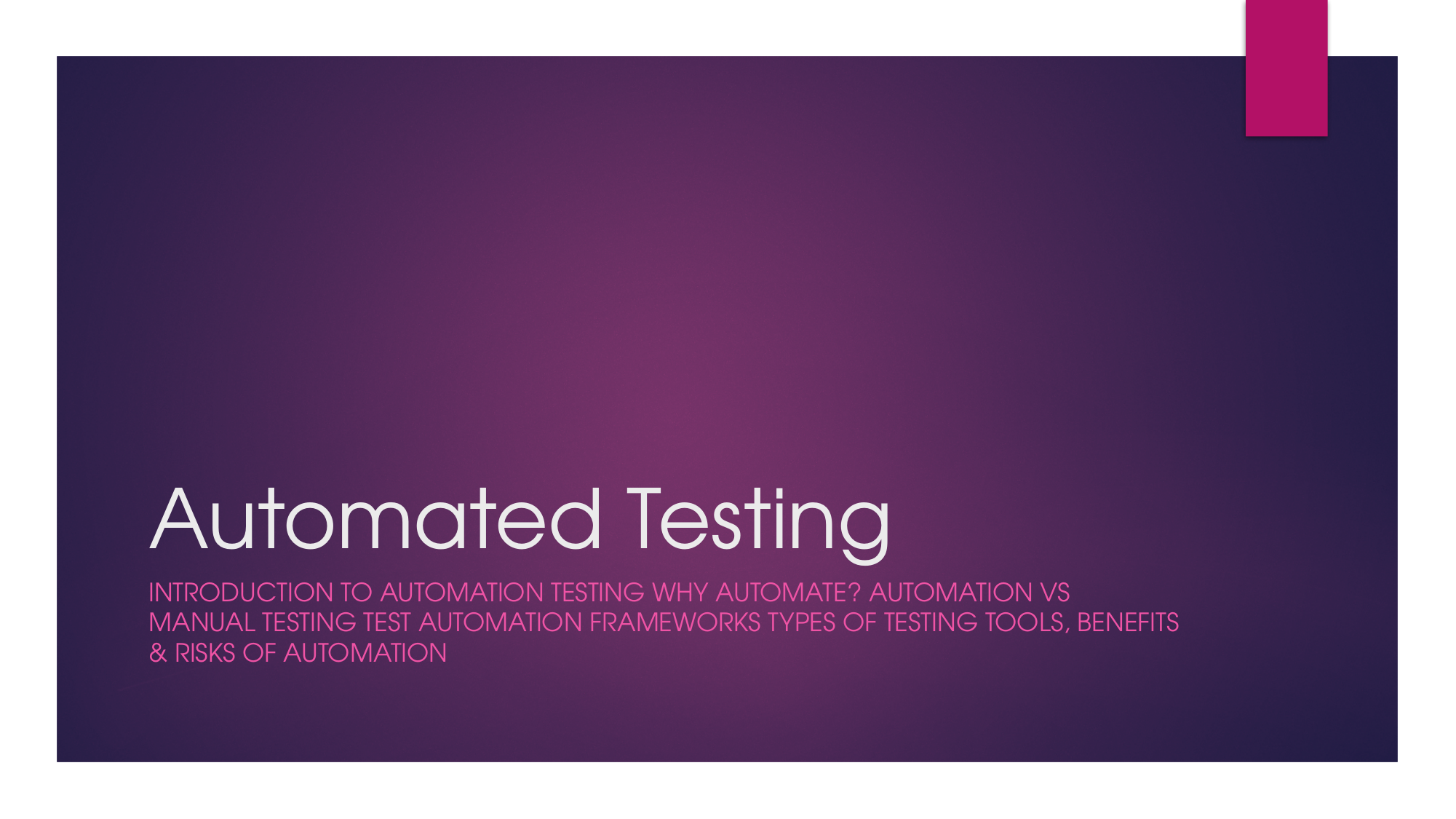

# Automated Testing
Introduction to Automation Testing Why Automate? Automation vs Manual Testing Test Automation Frameworks Types of Testing Tools, Benefits & Risks of Automation